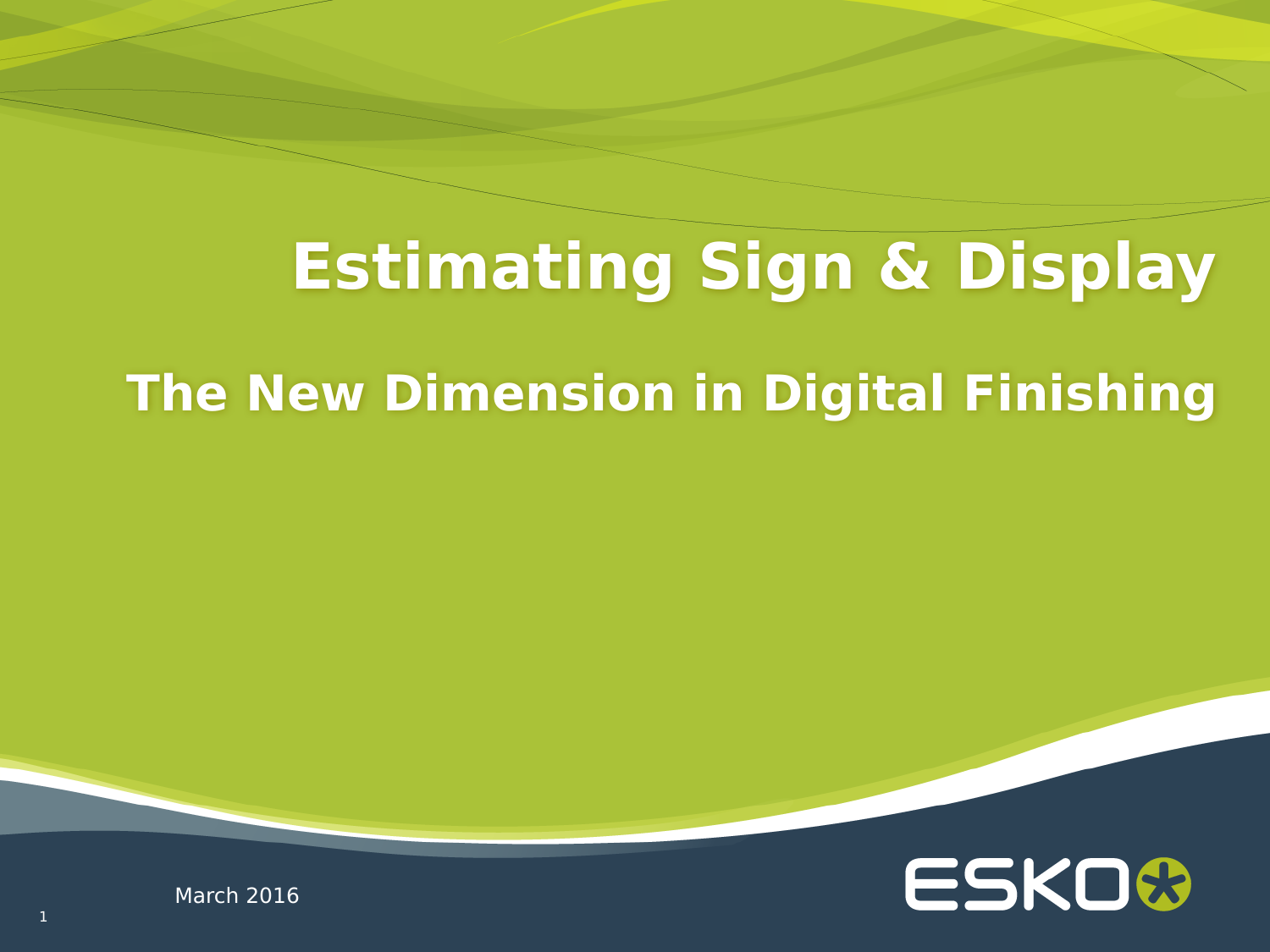

# Estimating Sign & Display The New Dimension in Digital Finishing
March 2016